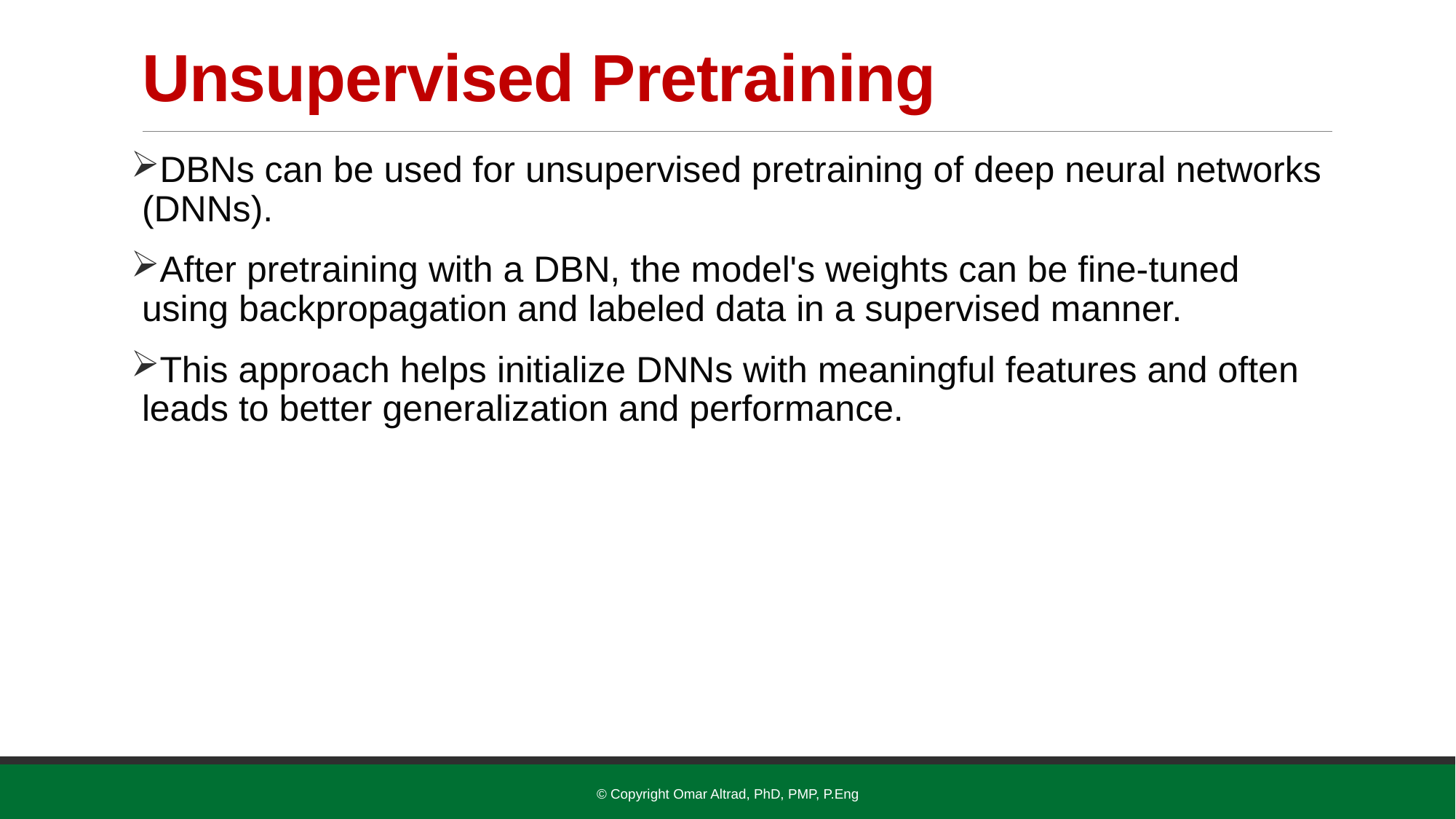

# Unsupervised Pretraining
DBNs can be used for unsupervised pretraining of deep neural networks (DNNs).
After pretraining with a DBN, the model's weights can be fine-tuned using backpropagation and labeled data in a supervised manner.
This approach helps initialize DNNs with meaningful features and often leads to better generalization and performance.
© Copyright Omar Altrad, PhD, PMP, P.Eng